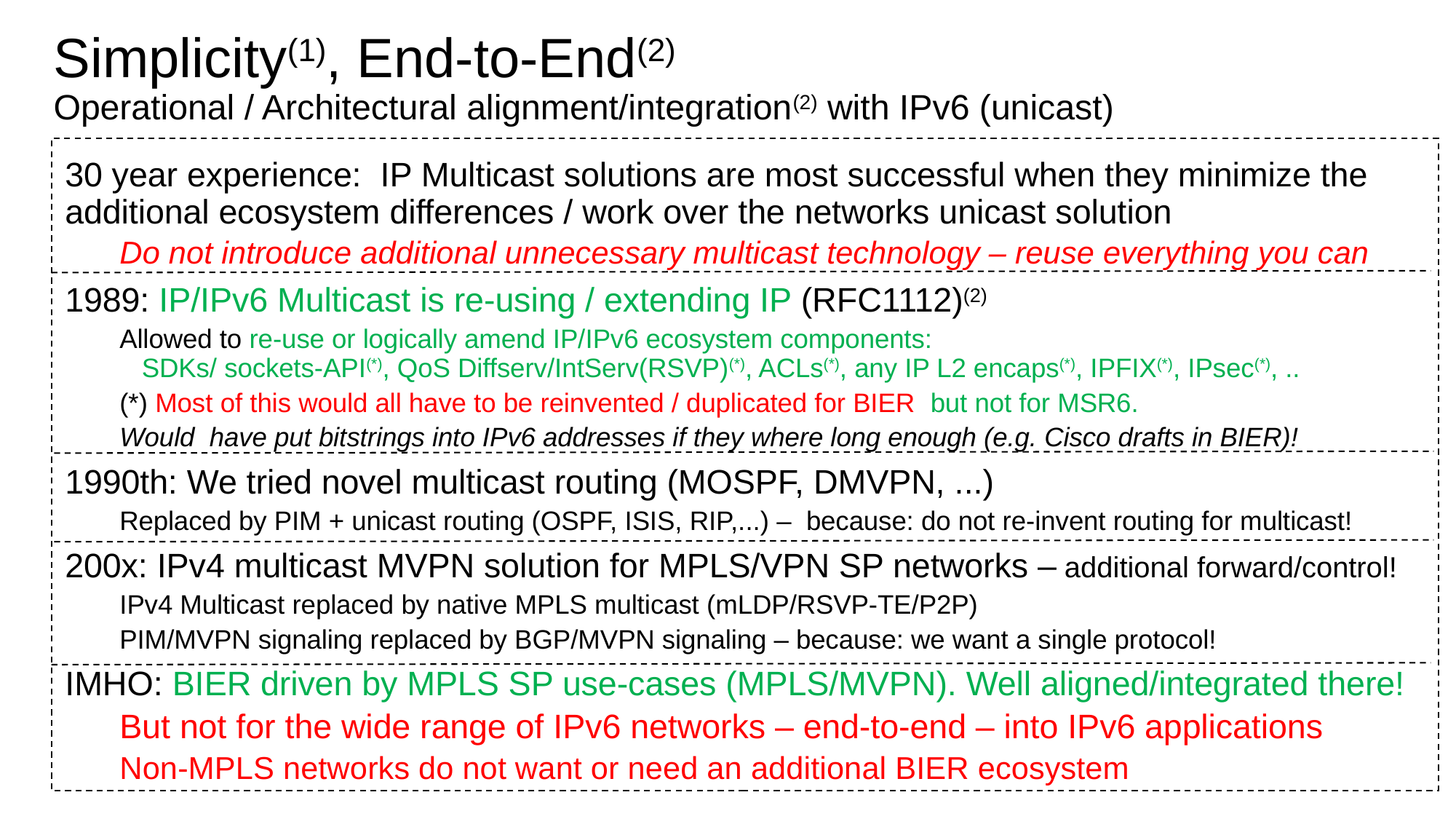

# Simplicity(1), End-to-End(2) Operational / Architectural alignment/integration(2) with IPv6 (unicast)

30 year experience:  IP Multicast solutions are most successful when they minimize the additional ecosystem differences / work over the networks unicast solution
Do not introduce additional unnecessary multicast technology – reuse everything you can
1989: IP/IPv6 Multicast is re-using / extending IP (RFC1112)(2)
Allowed to re-use or logically amend IP/IPv6 ecosystem components:
   SDKs/ sockets-API(*), QoS Diffserv/IntServ(RSVP)(*), ACLs(*), any IP L2 encaps(*), IPFIX(*), IPsec(*), ..
(*) Most of this would all have to be reinvented / duplicated for BIER  but not for MSR6.
Would  have put bitstrings into IPv6 addresses if they where long enough (e.g. Cisco drafts in BIER)!
1990th: We tried novel multicast routing (MOSPF, DMVPN, ...)
Replaced by PIM + unicast routing (OSPF, ISIS, RIP,...) –  because: do not re-invent routing for multicast!
200x: IPv4 multicast MVPN solution for MPLS/VPN SP networks – additional forward/control!
IPv4 Multicast replaced by native MPLS multicast (mLDP/RSVP-TE/P2P)
PIM/MVPN signaling replaced by BGP/MVPN signaling – because: we want a single protocol!
IMHO: BIER driven by MPLS SP use-cases (MPLS/MVPN). Well aligned/integrated there!
But not for the wide range of IPv6 networks – end-to-end – into IPv6 applications
Non-MPLS networks do not want or need an additional BIER ecosystem